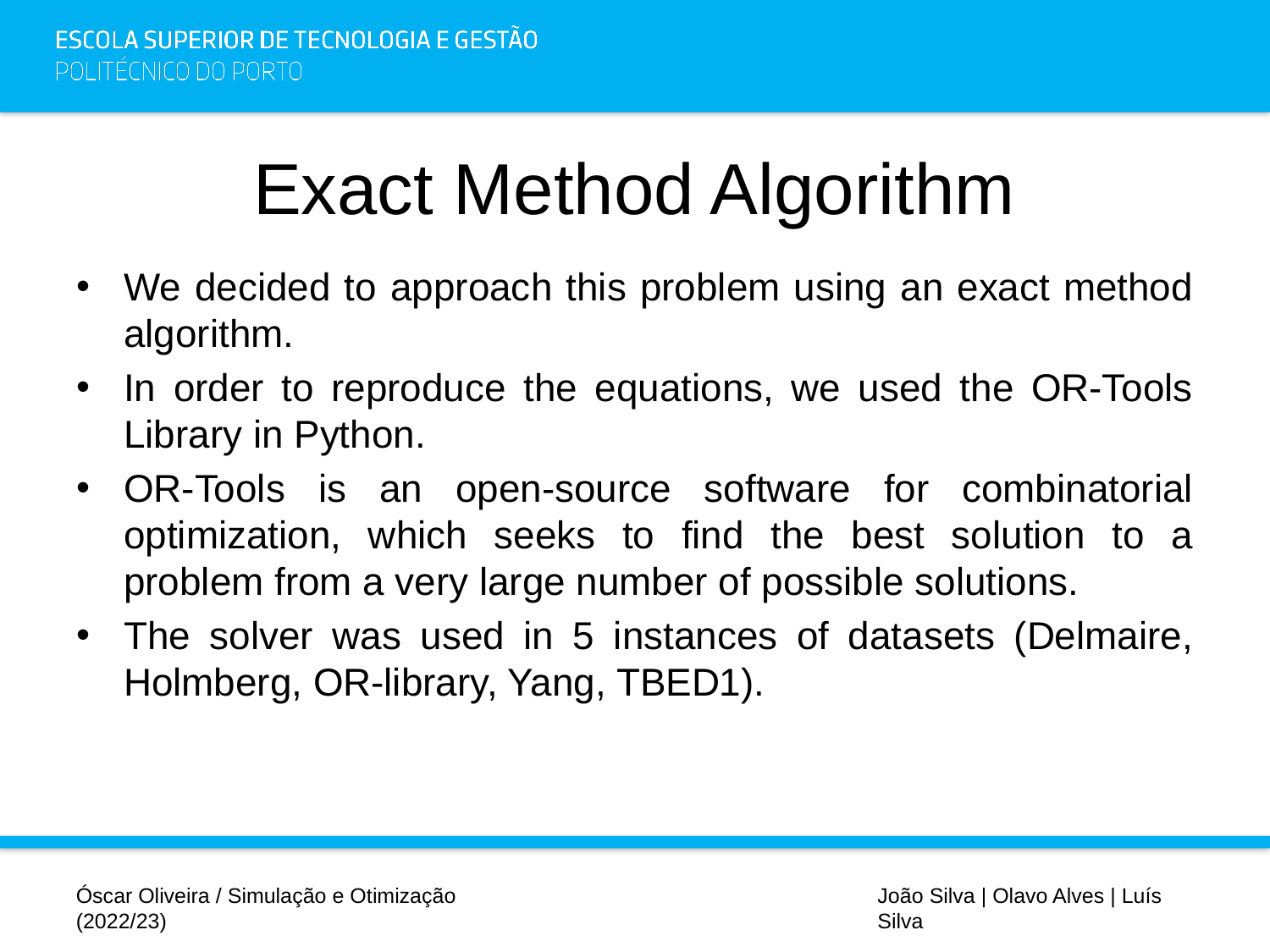

# Exact Method Algorithm
We decided to approach this problem using an exact method algorithm.
In order to reproduce the equations, we used the OR-Tools Library in Python.
OR-Tools is an open-source software for combinatorial optimization, which seeks to find the best solution to a problem from a very large number of possible solutions.
The solver was used in 5 instances of datasets (Delmaire, Holmberg, OR-library, Yang, TBED1).

Óscar Oliveira / Simulação e Otimização (2022/23)
João Silva | Olavo Alves | Luís Silva